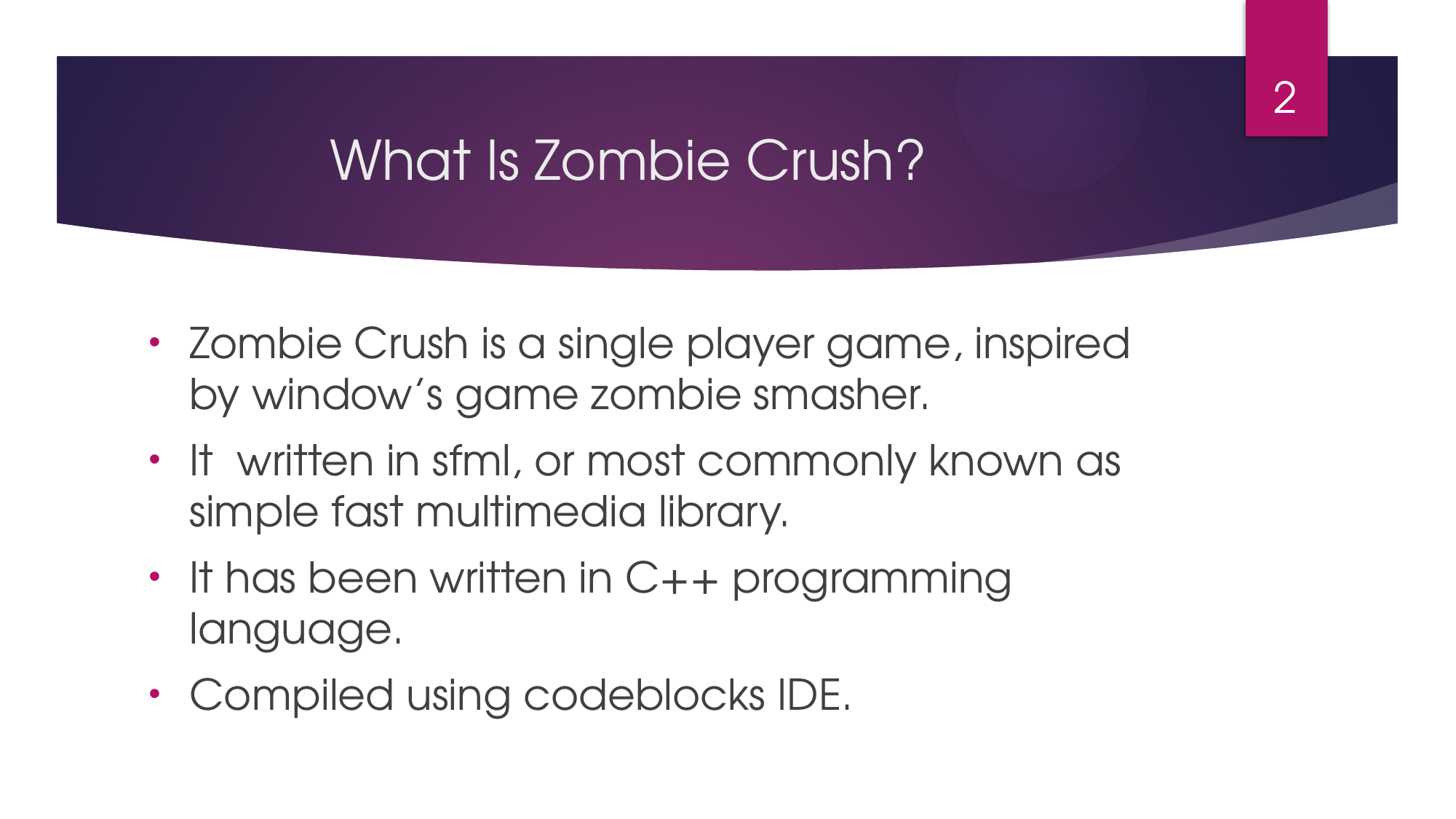

2
# What Is Zombie Crush?
Zombie Crush is a single player game, inspired by window’s game zombie smasher.
It  written in sfml, or most commonly known as simple fast multimedia library.
It has been written in C++ programming language.
Compiled using codeblocks IDE.